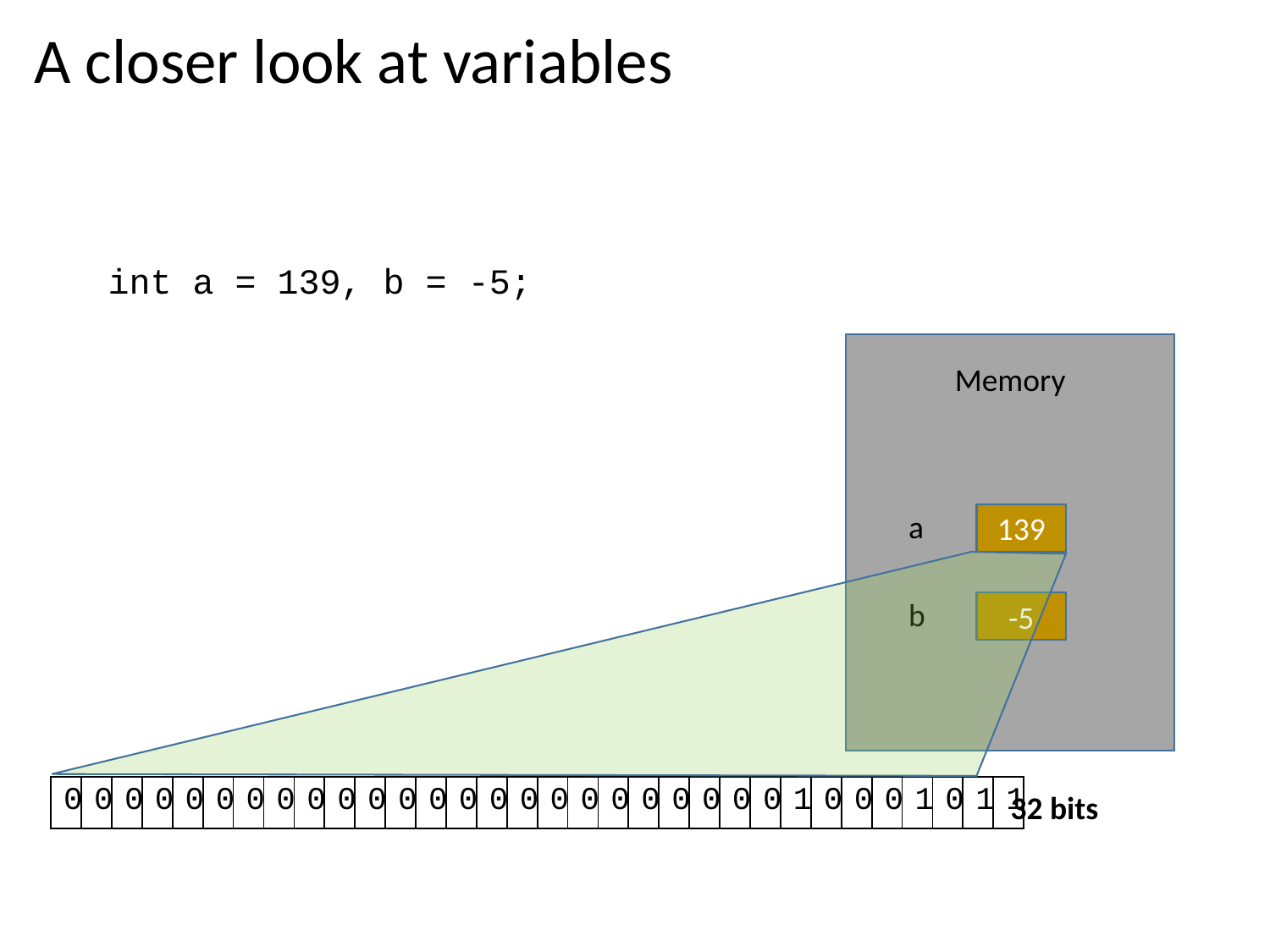

# A closer look at variables
int a = 139, b = -5;

Memory
a
139

b
-5
| 0 | 0 | 0 | 0 | 0 | 0 | 0 | 0 | 0 | 0 | 0 | 0 | 0 | 0 | 0 | 0 | 0 | 0 | 0 | 0 | 0 | 0 | 0 | 0 | 1 | 0 | 0 | 0 | 1 | 0 | 1 | 1 |
| --- | --- | --- | --- | --- | --- | --- | --- | --- | --- | --- | --- | --- | --- | --- | --- | --- | --- | --- | --- | --- | --- | --- | --- | --- | --- | --- | --- | --- | --- | --- | --- |
32 bits
31